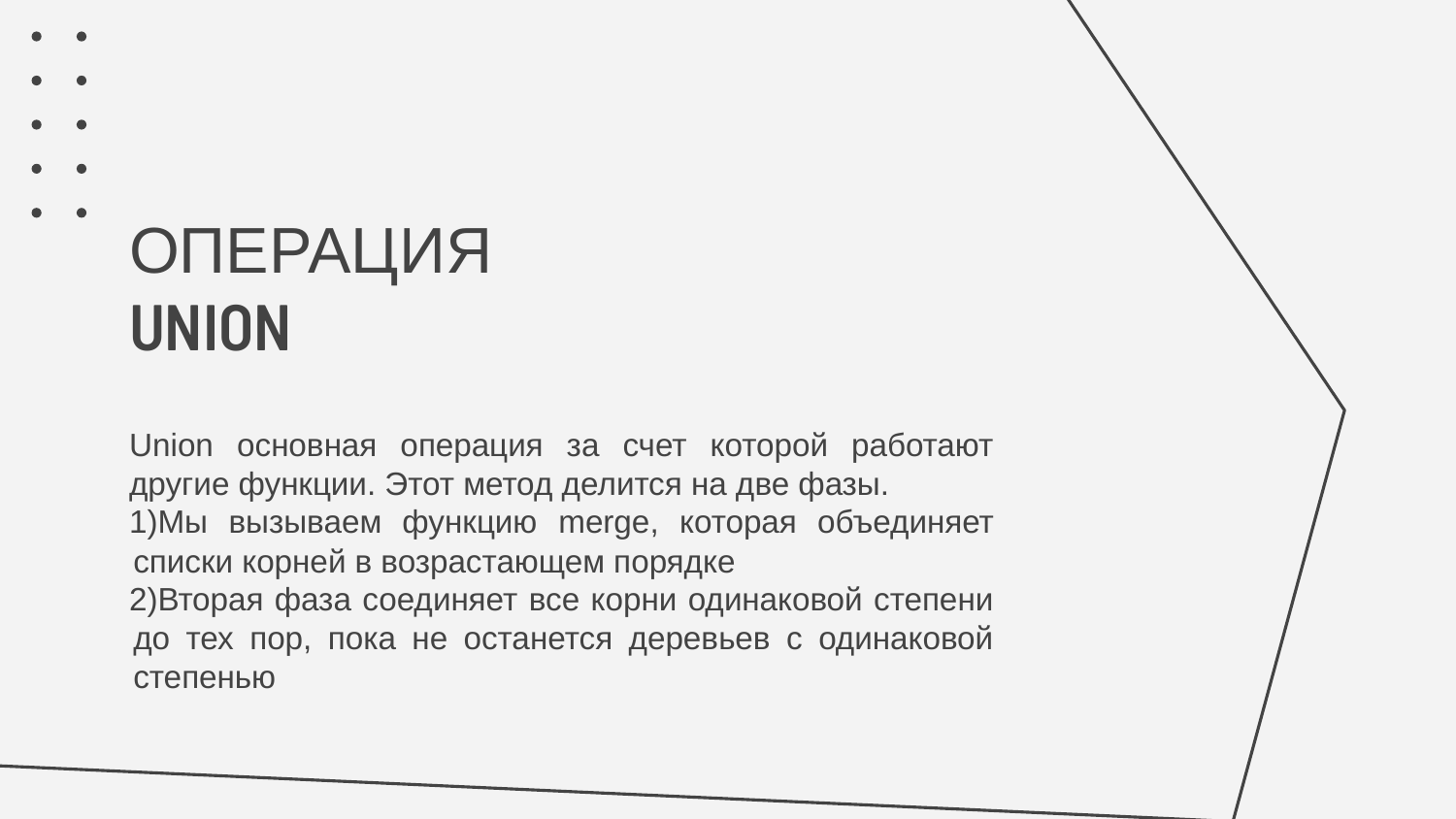

# ОПЕРАЦИЯ UNION
Union основная операция за счет которой работают другие функции. Этот метод делится на две фазы.
Мы вызываем функцию merge, которая объединяет списки корней в возрастающем порядке
Вторая фаза соединяет все корни одинаковой степени до тех пор, пока не останется деревьев с одинаковой степенью